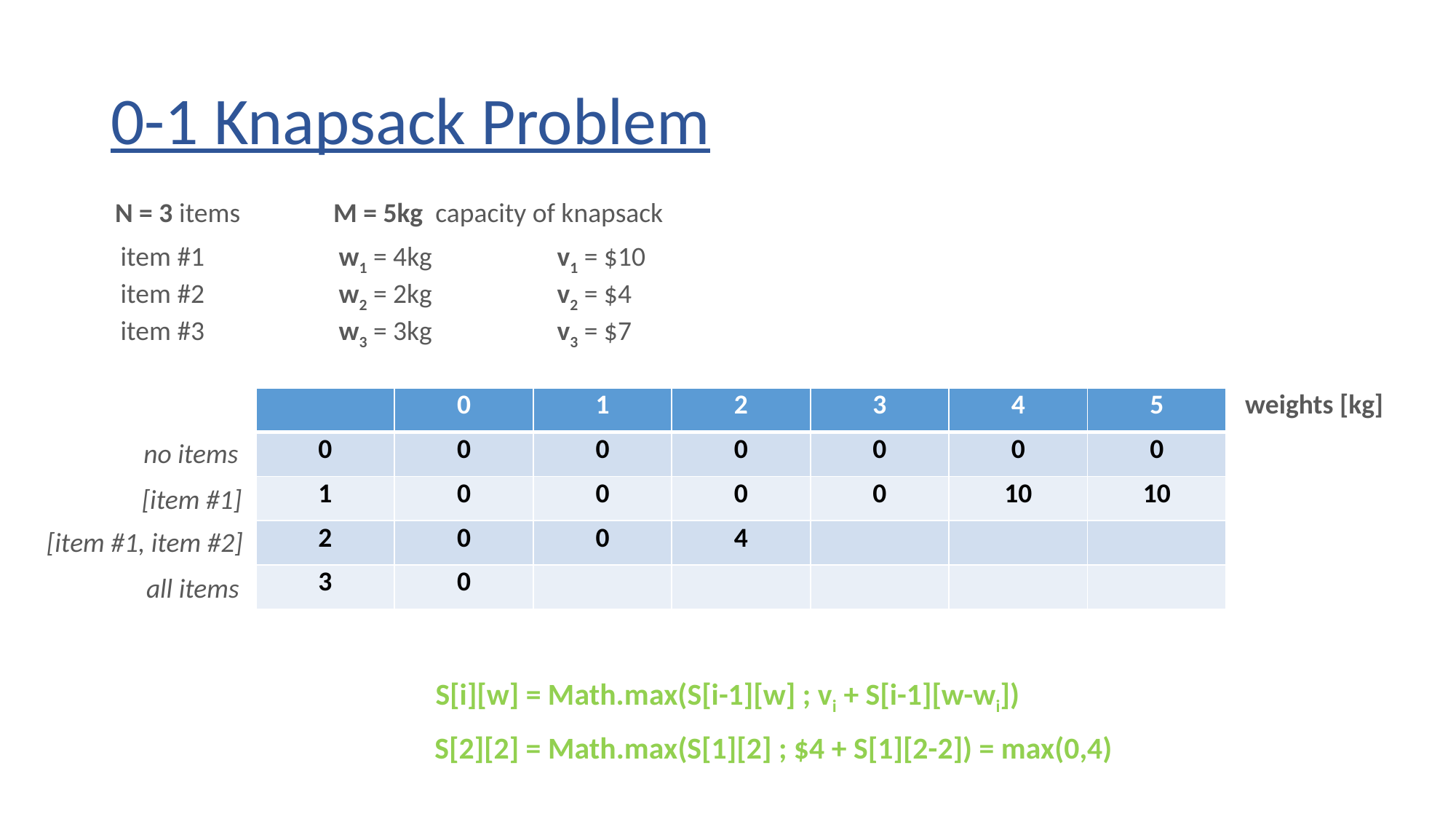

# 0-1 Knapsack Problem
N = 3 items	M = 5kg  capacity of knapsack
item #1		w1 = 4kg		v1 = $10
item #2		w2 = 2kg		v2 = $4
item #3		w3 = 3kg		v3 = $7
weights [kg]
|  | 0 | 1 | 2 | 3 | 4 | 5 |
| --- | --- | --- | --- | --- | --- | --- |
| 0 | 0 | 0 | 0 | 0 | 0 | 0 |
| 1 | 0 | 0 | 0 | 0 | 10 | 10 |
| 2 | 0 | 0 | 4 |  |  |  |
| 3 | 0 |  |  |  |  |  |
no items
[item #1]
[item #1, item #2]
all items
S[i][w] = Math.max(S[i-1][w] ; vi + S[i-1][w-wi])

S[2][2] = Math.max(S[1][2] ; $4 + S[1][2-2]) = max(0,4)